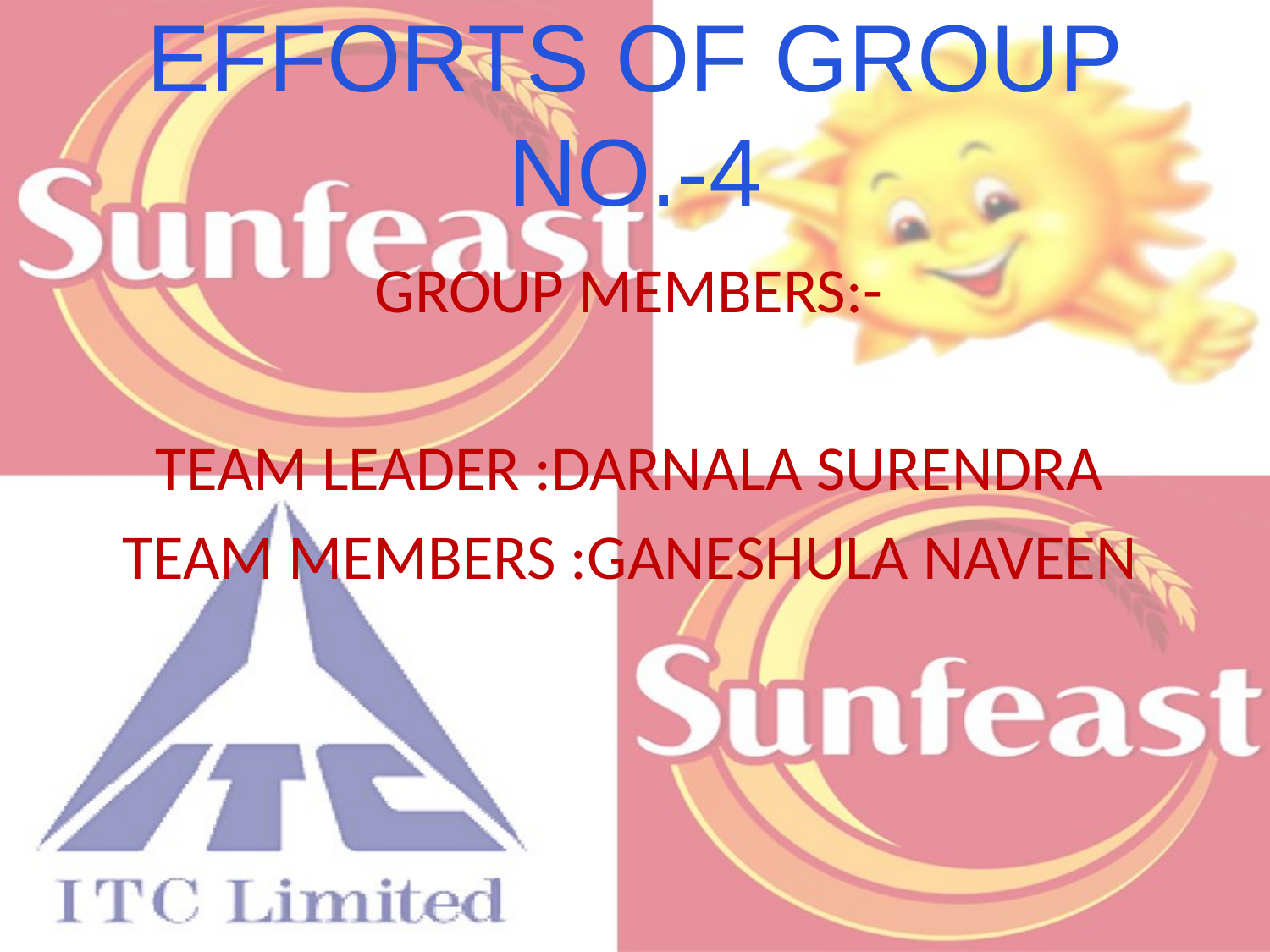

# EFFORTS OF GROUP NO.-4
 GROUP MEMBERS:-

TEAM LEADER :DARNALA SURENDRA
TEAM MEMBERS :GANESHULA NAVEEN